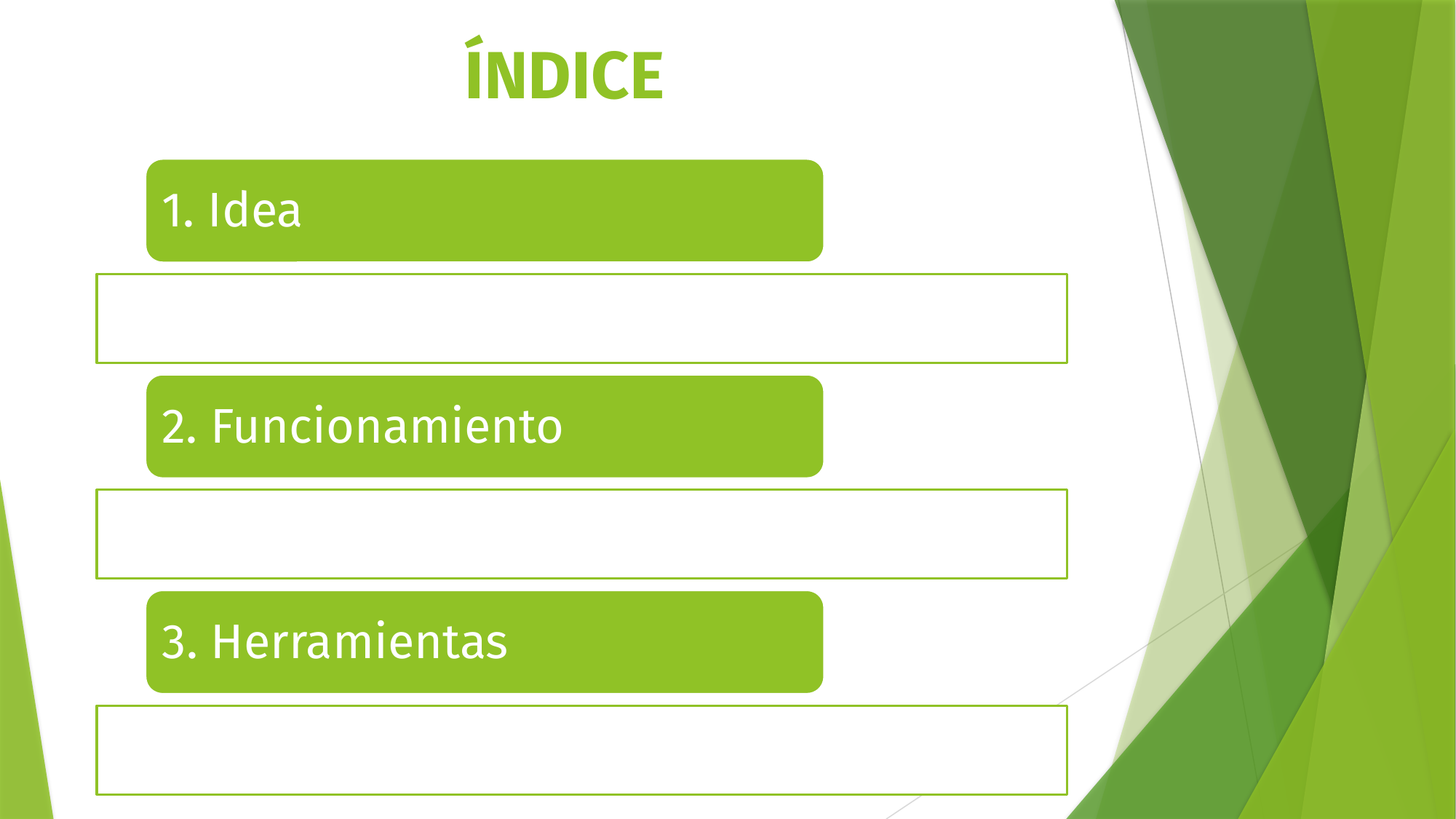

# ÍNDICE
1. Idea
2. Funcionamiento
3. Herramientas